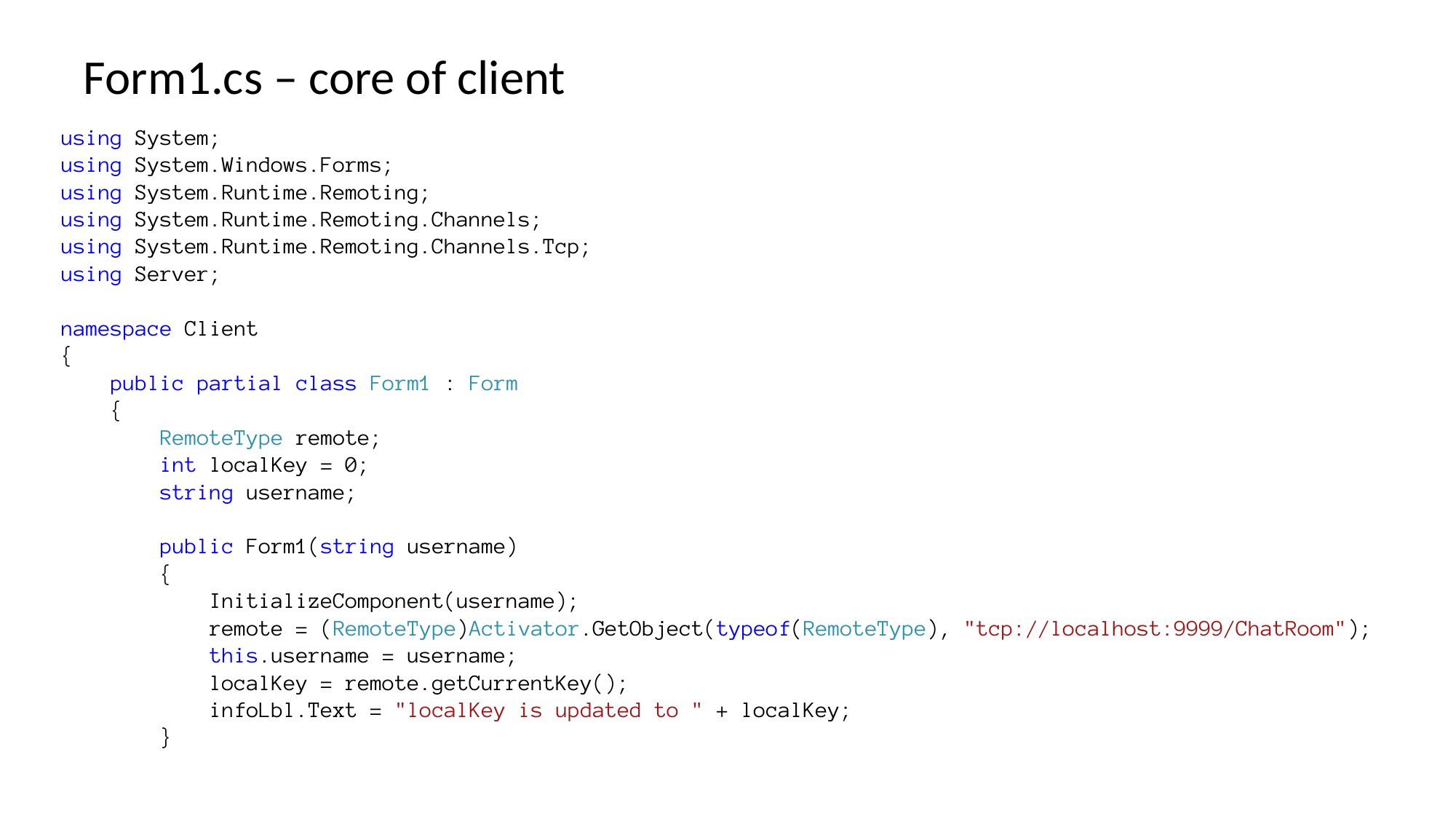

Form1.cs – core of client
using System;
using System.Windows.Forms;
using System.Runtime.Remoting;
using System.Runtime.Remoting.Channels;
using System.Runtime.Remoting.Channels.Tcp;
using Server;

namespace Client
{
    public partial class Form1 : Form
    {
        RemoteType remote;
        int localKey = 0;
        string username;

        public Form1(string username)
        {
            InitializeComponent(username);
            remote = (RemoteType)Activator.GetObject(typeof(RemoteType), "tcp://localhost:9999/ChatRoom");
            this.username = username;
            localKey = remote.getCurrentKey();
            infoLbl.Text = "localKey is updated to " + localKey;
        }